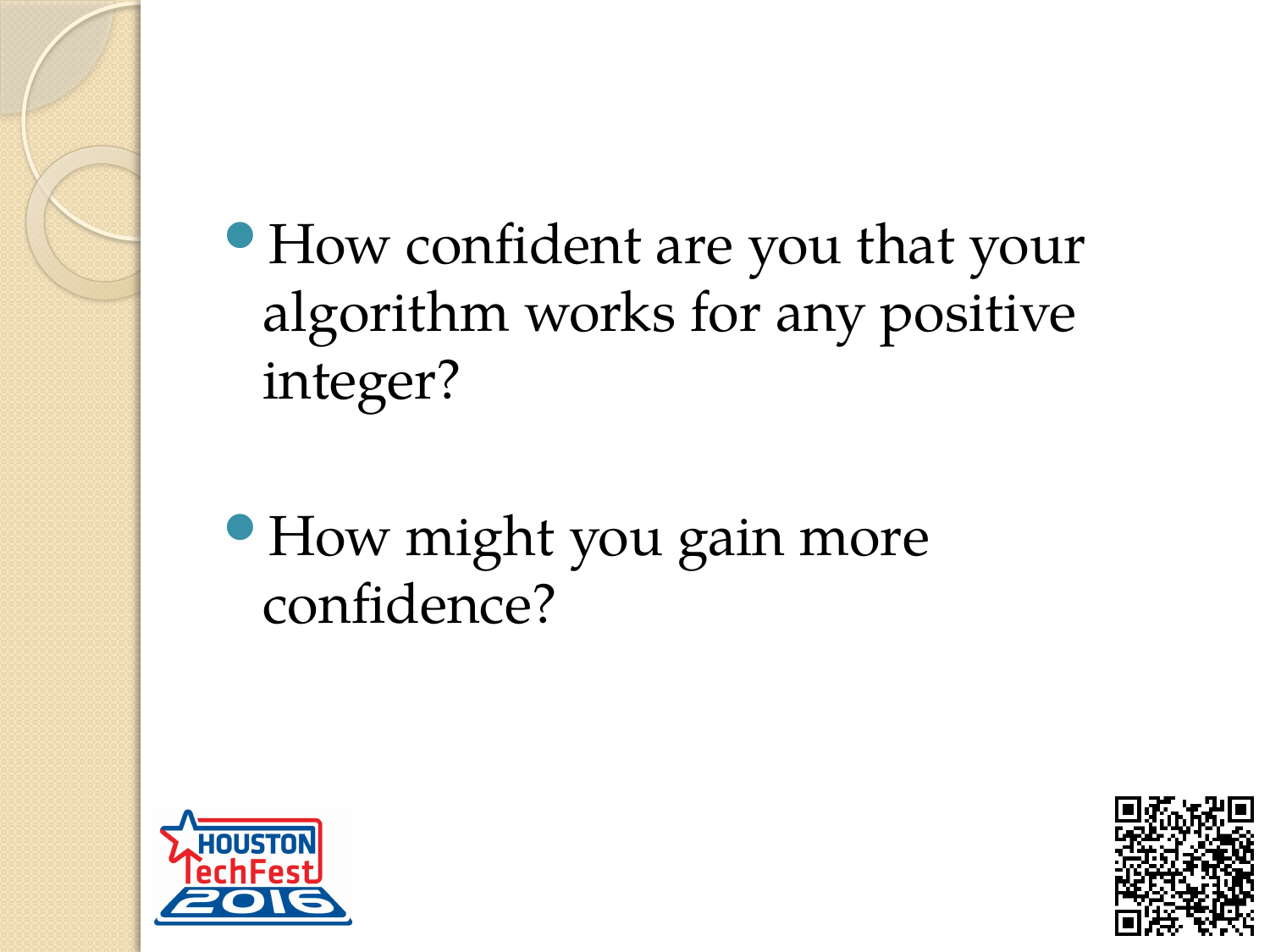

How confident are you that your algorithm works for any positive integer?

How might you gain more confidence?